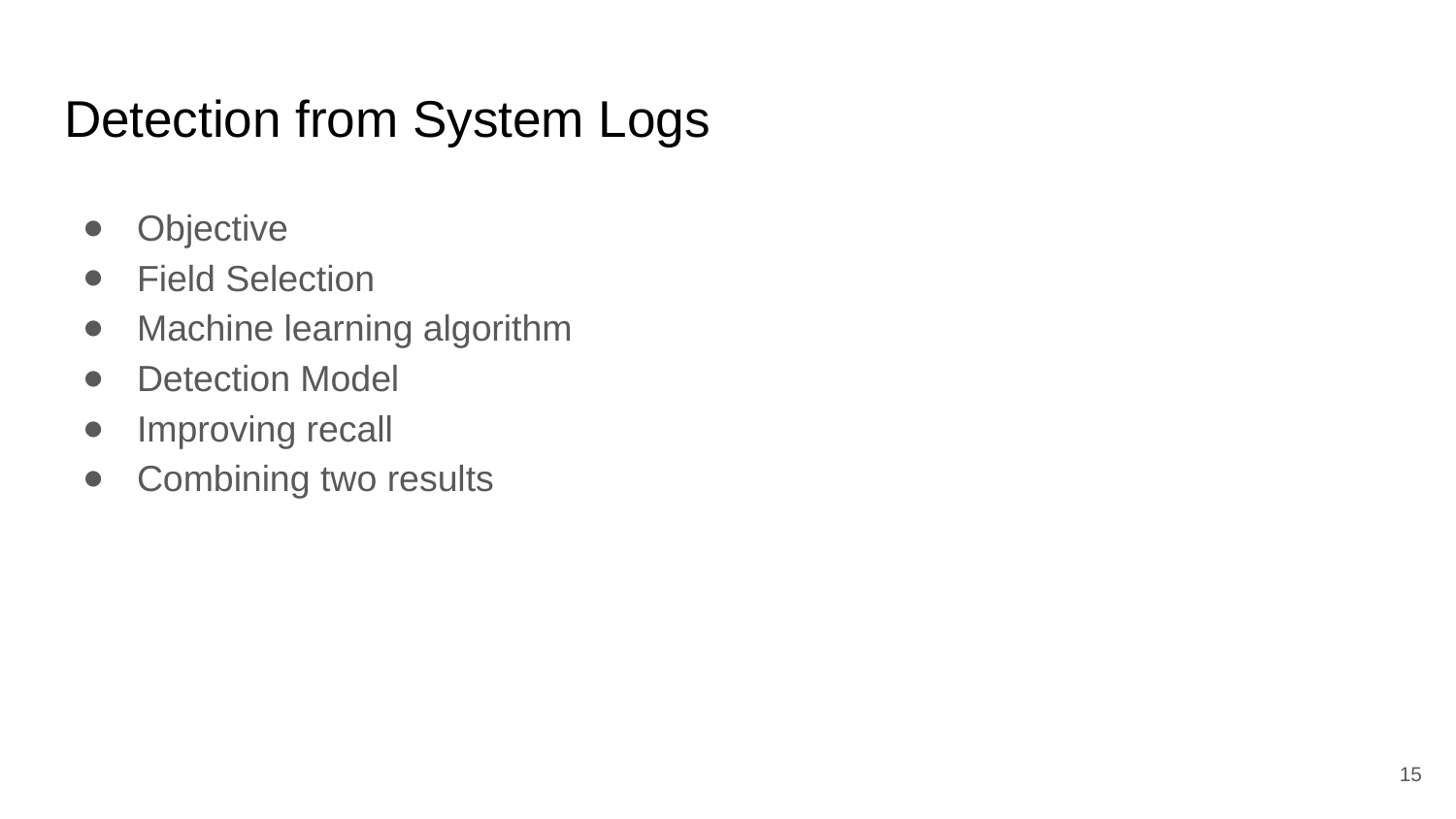

# Detection from System Logs
Objective
Field Selection
Machine learning algorithm
Detection Model
Improving recall
Combining two results

15